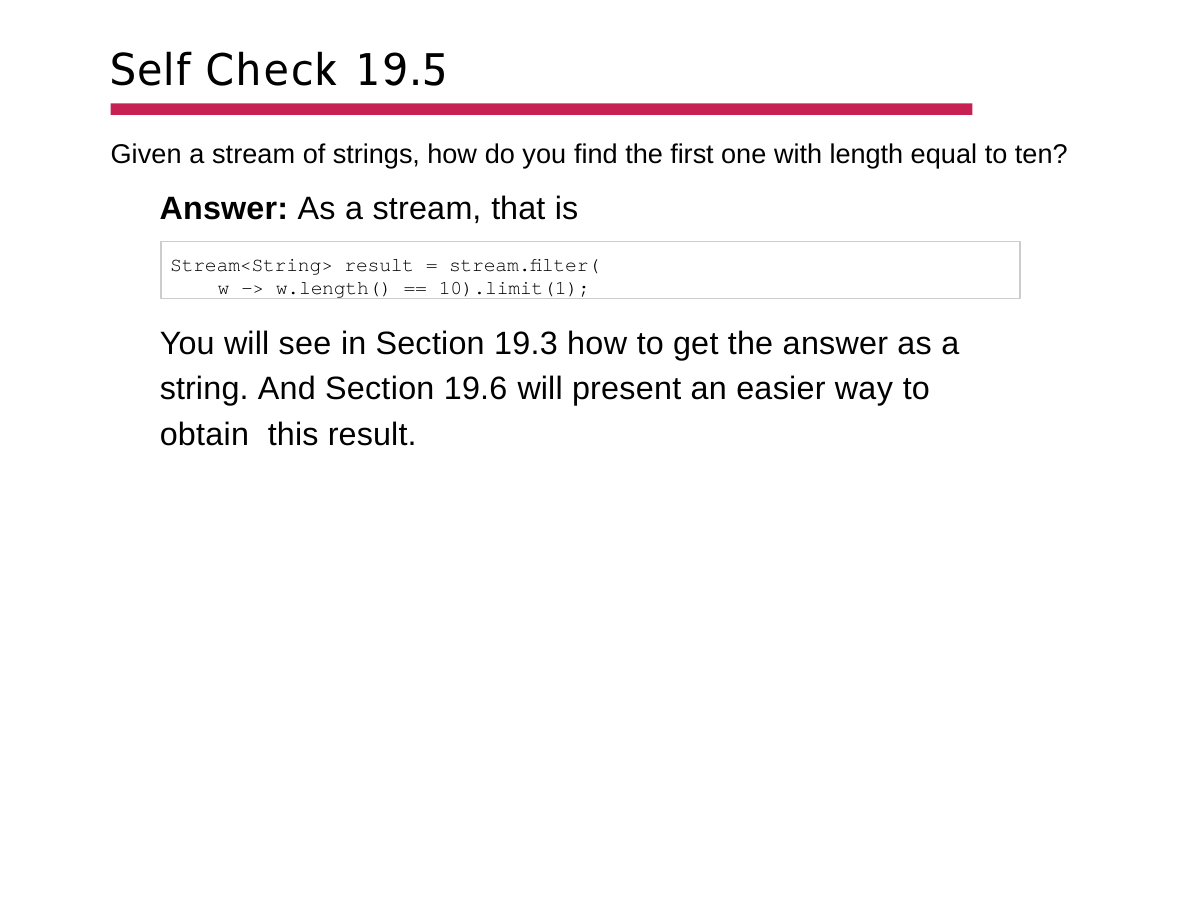

# Self Check 19.5
Given a stream of strings, how do you find the first one with length equal to ten?
Answer: As a stream, that is
Stream<String> result = stream.filter(  w -> w.length() == 10).limit(1);
You will see in Section 19.3 how to get the answer as a  string. And Section 19.6 will present an easier way to obtain  this result.